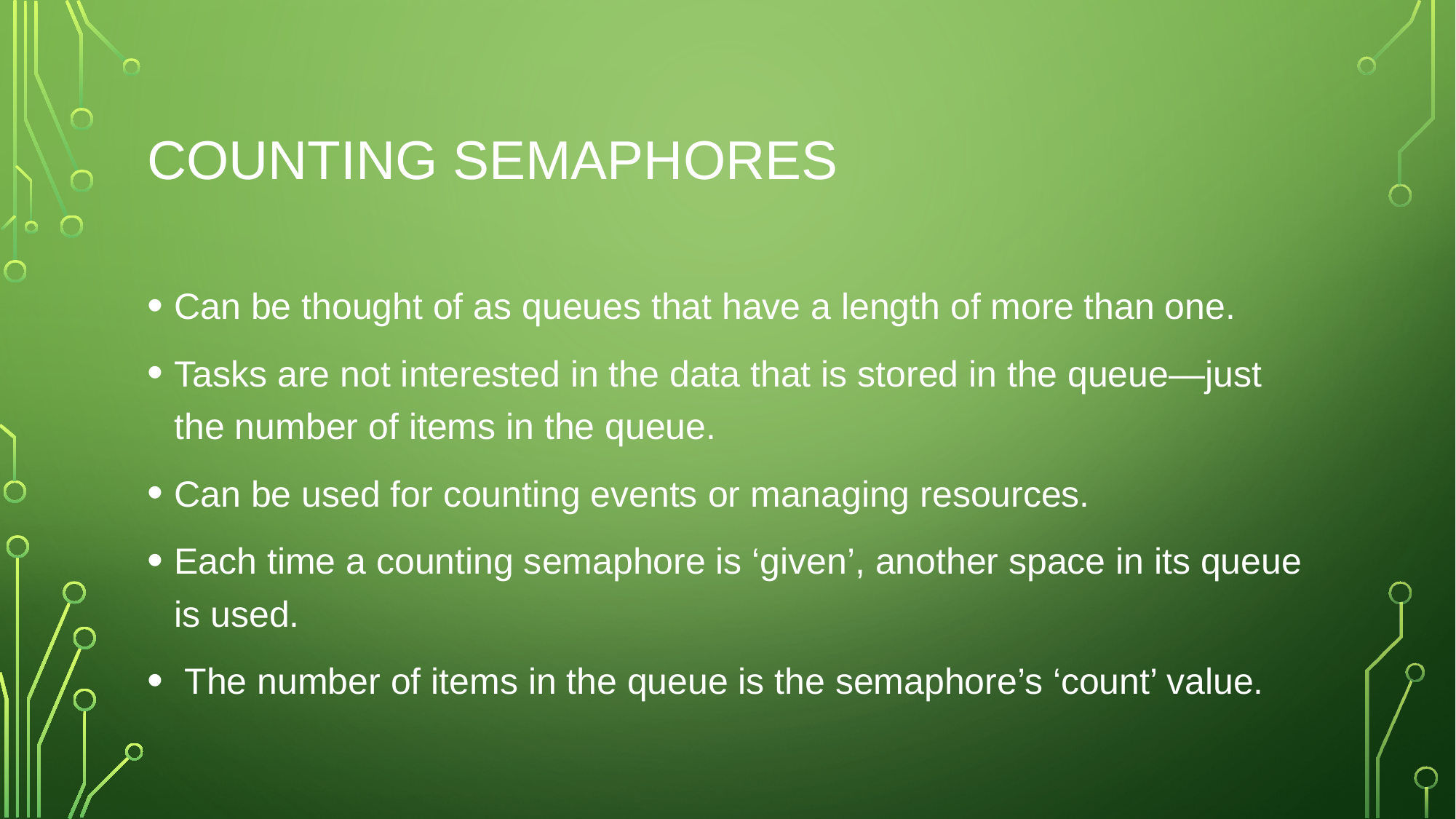

# Counting Semaphores
Can be thought of as queues that have a length of more than one.
Tasks are not interested in the data that is stored in the queue—just the number of items in the queue.
Can be used for counting events or managing resources.
Each time a counting semaphore is ‘given’, another space in its queue is used.
 The number of items in the queue is the semaphore’s ‘count’ value.